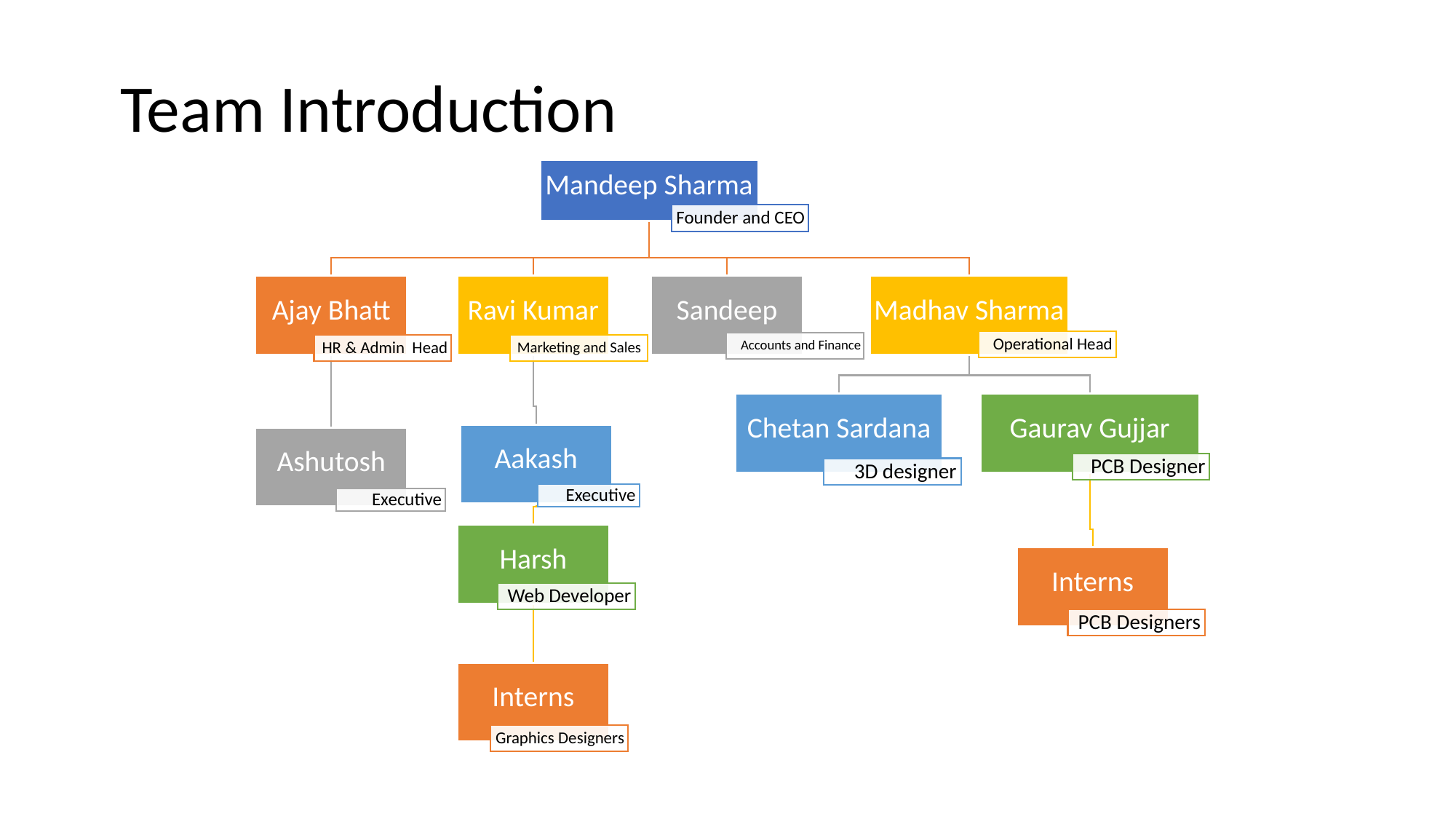

# Team Introduction
Mandeep Sharma
Founder and CEO
Ajay Bhatt
HR & Admin  Head
Ashutosh
Executive
Ravi Kumar
Marketing and Sales
Aakash
Executive
Harsh
Web Developer
Interns
Graphics Designers
Sandeep
Accounts and Finance
Madhav Sharma
Operational Head
Chetan Sardana
3D designer
Gaurav Gujjar
PCB Designer
Interns
PCB Designers